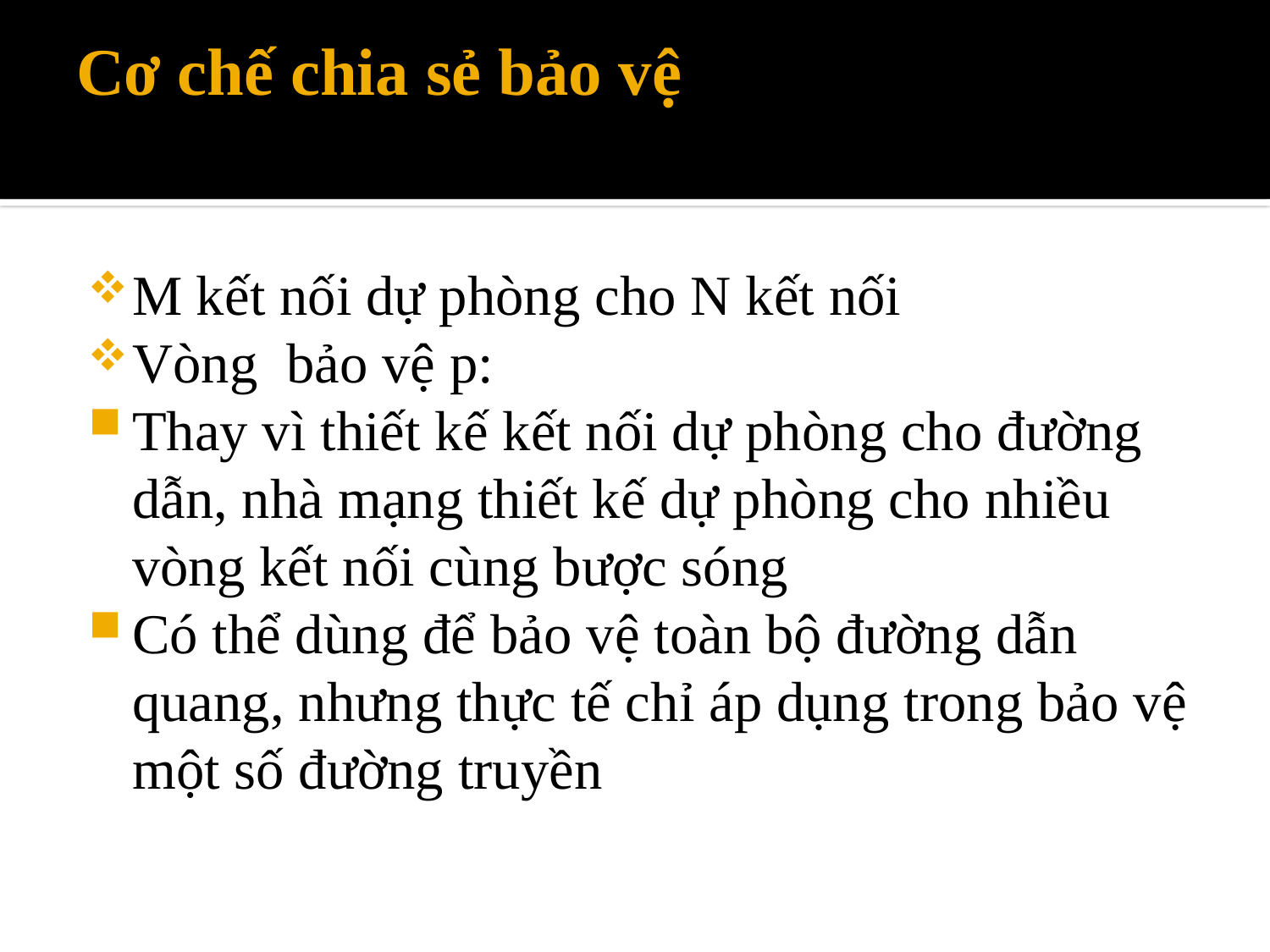

# Cơ chế chia sẻ bảo vệ
M kết nối dự phòng cho N kết nối
Vòng  bảo vệ p:
Thay vì thiết kế kết nối dự phòng cho đường dẫn, nhà mạng thiết kế dự phòng cho nhiều vòng kết nối cùng bược sóng
Có thể dùng để bảo vệ toàn bộ đường dẫn quang, nhưng thực tế chỉ áp dụng trong bảo vệ một số đường truyền